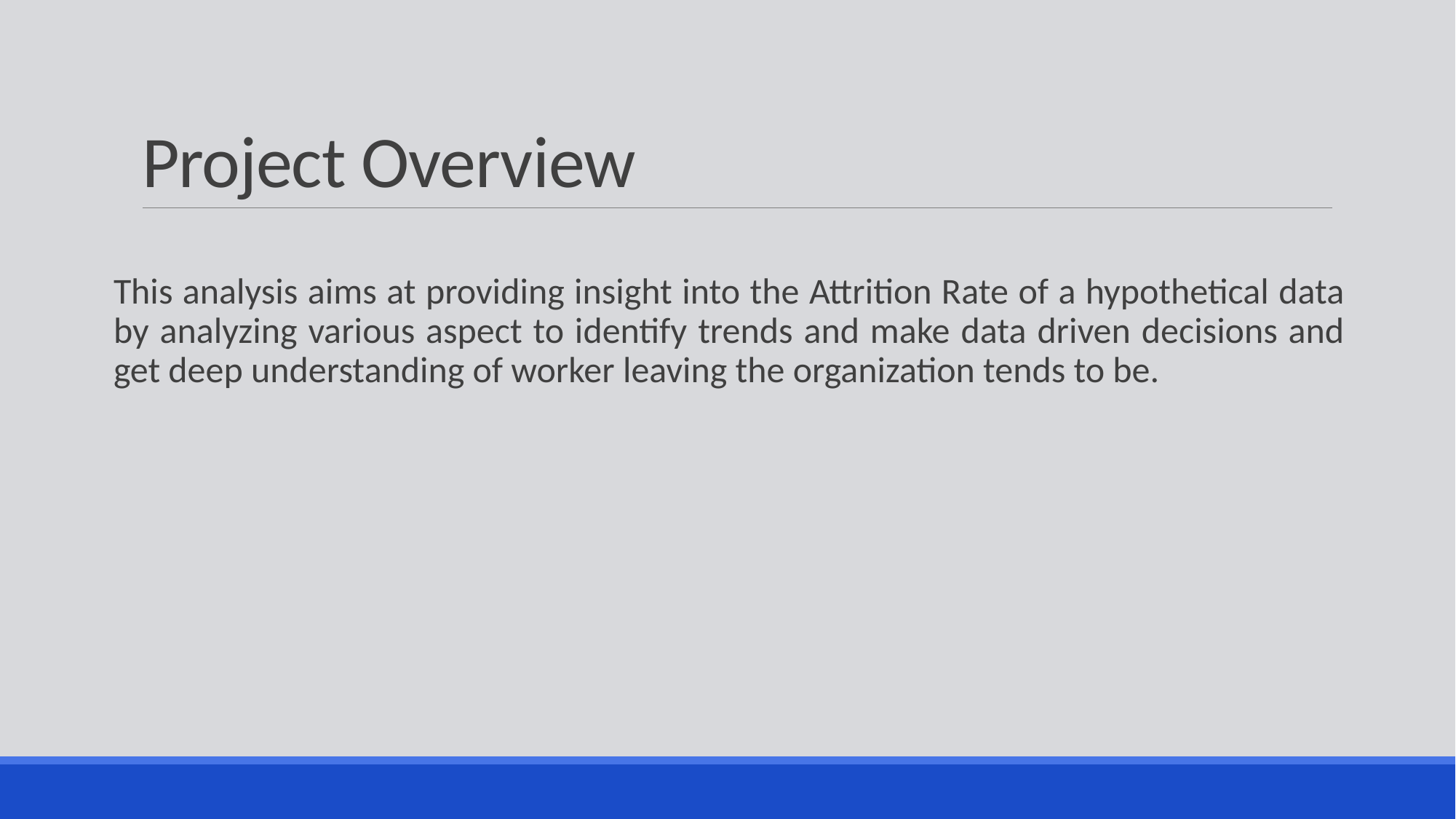

# Project Overview
This analysis aims at providing insight into the Attrition Rate of a hypothetical data by analyzing various aspect to identify trends and make data driven decisions and get deep understanding of worker leaving the organization tends to be.